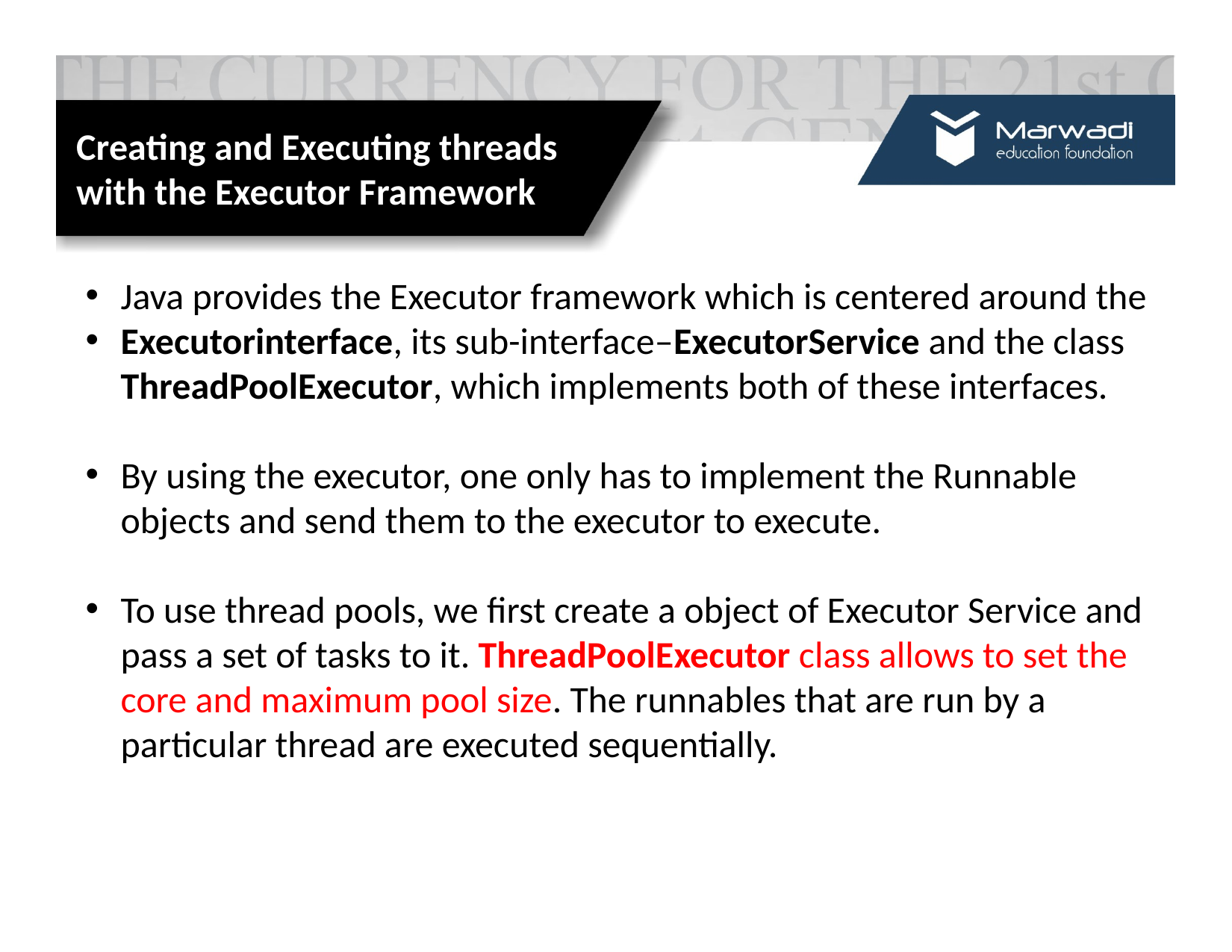

Creating and Executing threads with the Executor Framework
Java provides the Executor framework which is centered around the
Executorinterface, its sub-interface–ExecutorService and the class ThreadPoolExecutor, which implements both of these interfaces.

By using the executor, one only has to implement the Runnable objects and send them to the executor to execute.

To use thread pools, we first create a object of Executor Service and pass a set of tasks to it. ThreadPoolExecutor class allows to set the core and maximum pool size. The runnables that are run by a particular thread are executed sequentially.